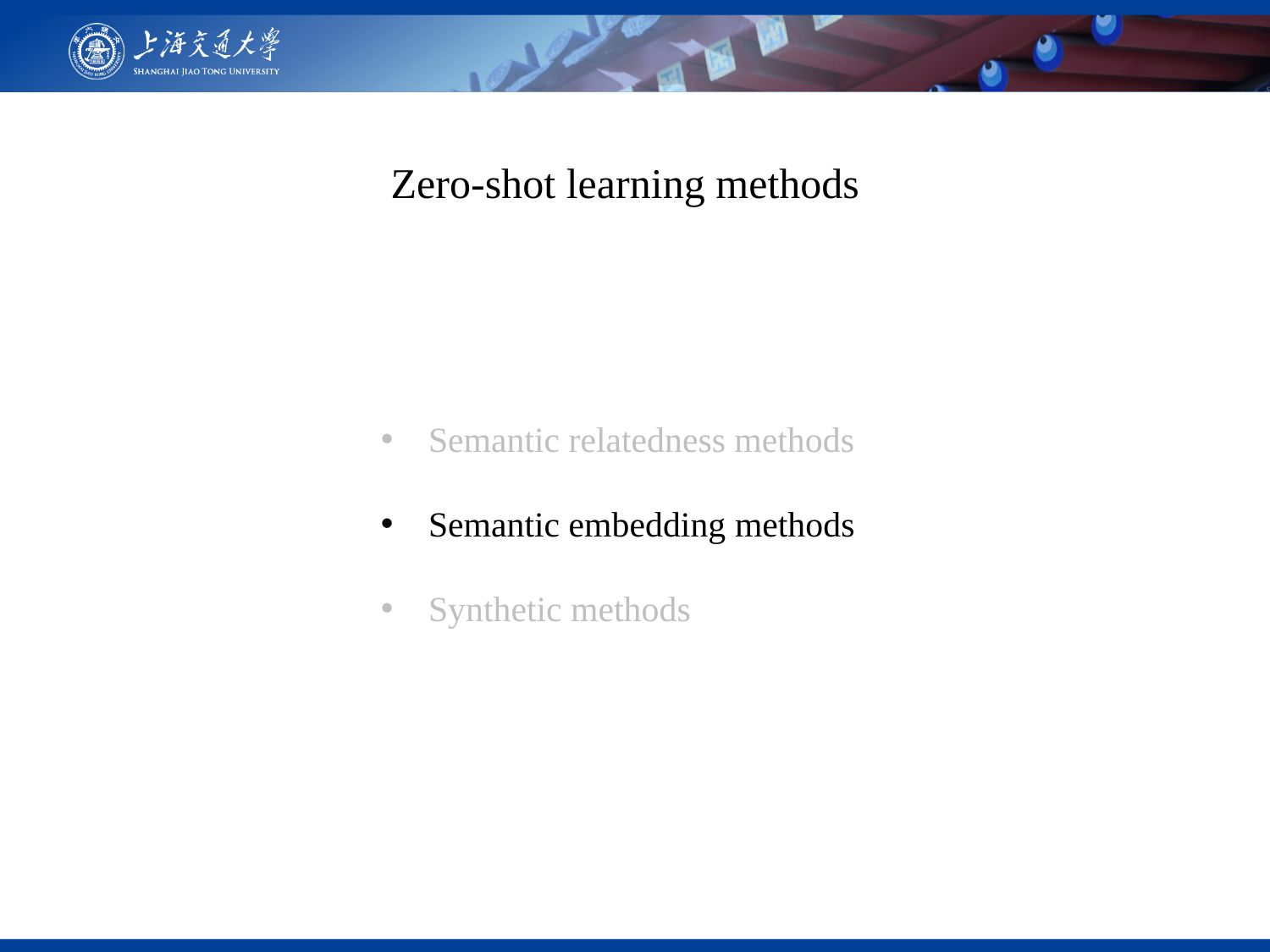

Zero-shot learning methods
Semantic relatedness methods

Semantic embedding methods

Synthetic methods